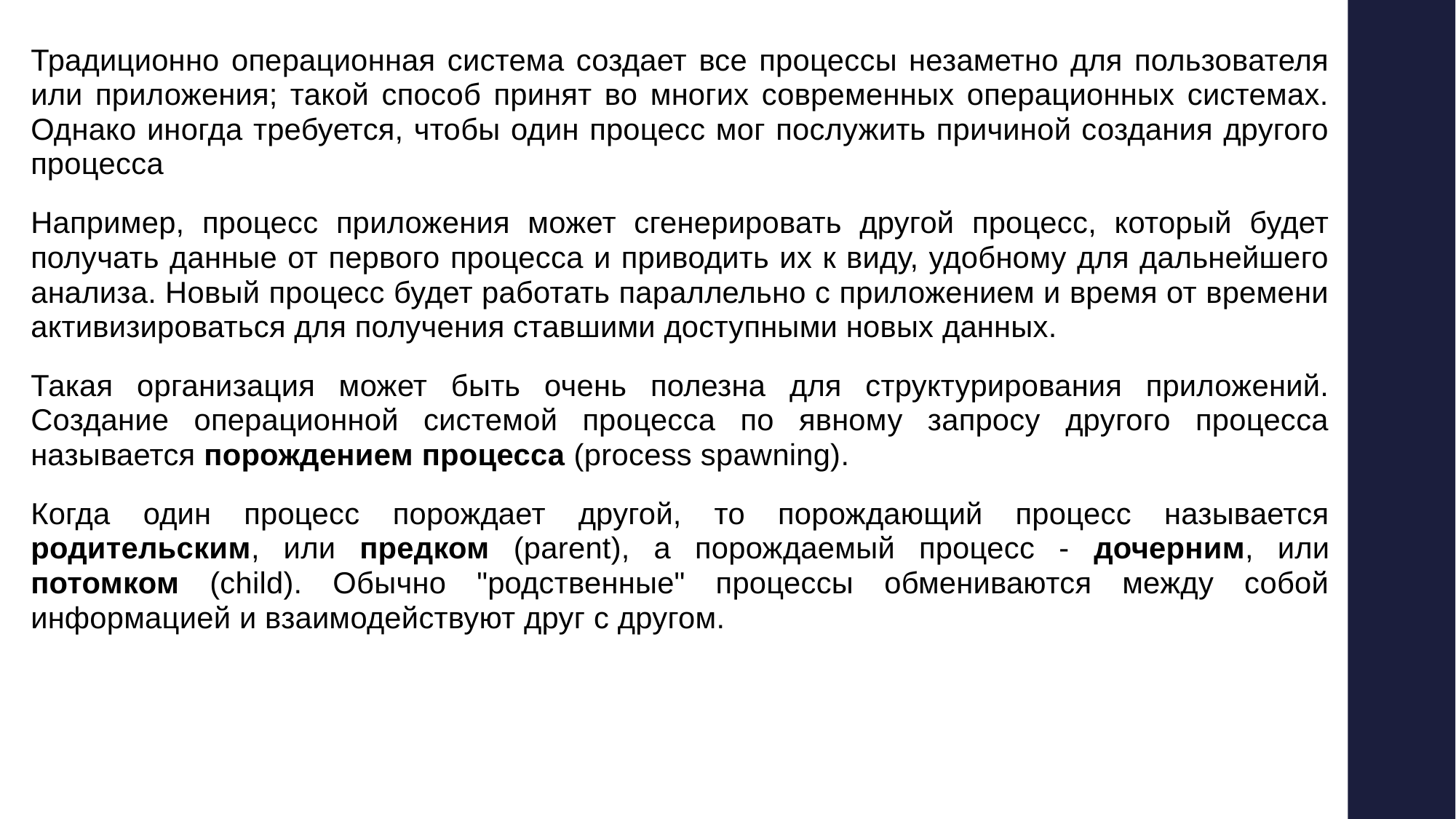

Традиционно операционная система создает все процессы незаметно для пользователя или приложения; такой способ принят во многих современных операционных системах. Однако иногда требуется, чтобы один процесс мог послужить причиной создания другого процесса
Например, процесс приложения может сгенерировать другой процесс, который будет получать данные от первого процесса и приводить их к виду, удобному для дальнейшего анализа. Новый процесс будет работать параллельно с приложением и время от времени активизироваться для получения ставшими доступными новых данных.
Такая организация может быть очень полезна для структурирования приложений. Создание операционной системой процесса по явному запросу другого процесса называется порождением процесса (process spawning).
Когда один процесс порождает другой, то порождающий процесс называется родительским, или предком (parent), а порождаемый процесс - дочерним, или потомком (child). Обычно "родственные" процессы обмениваются между собой информацией и взаимодействуют друг с другом.